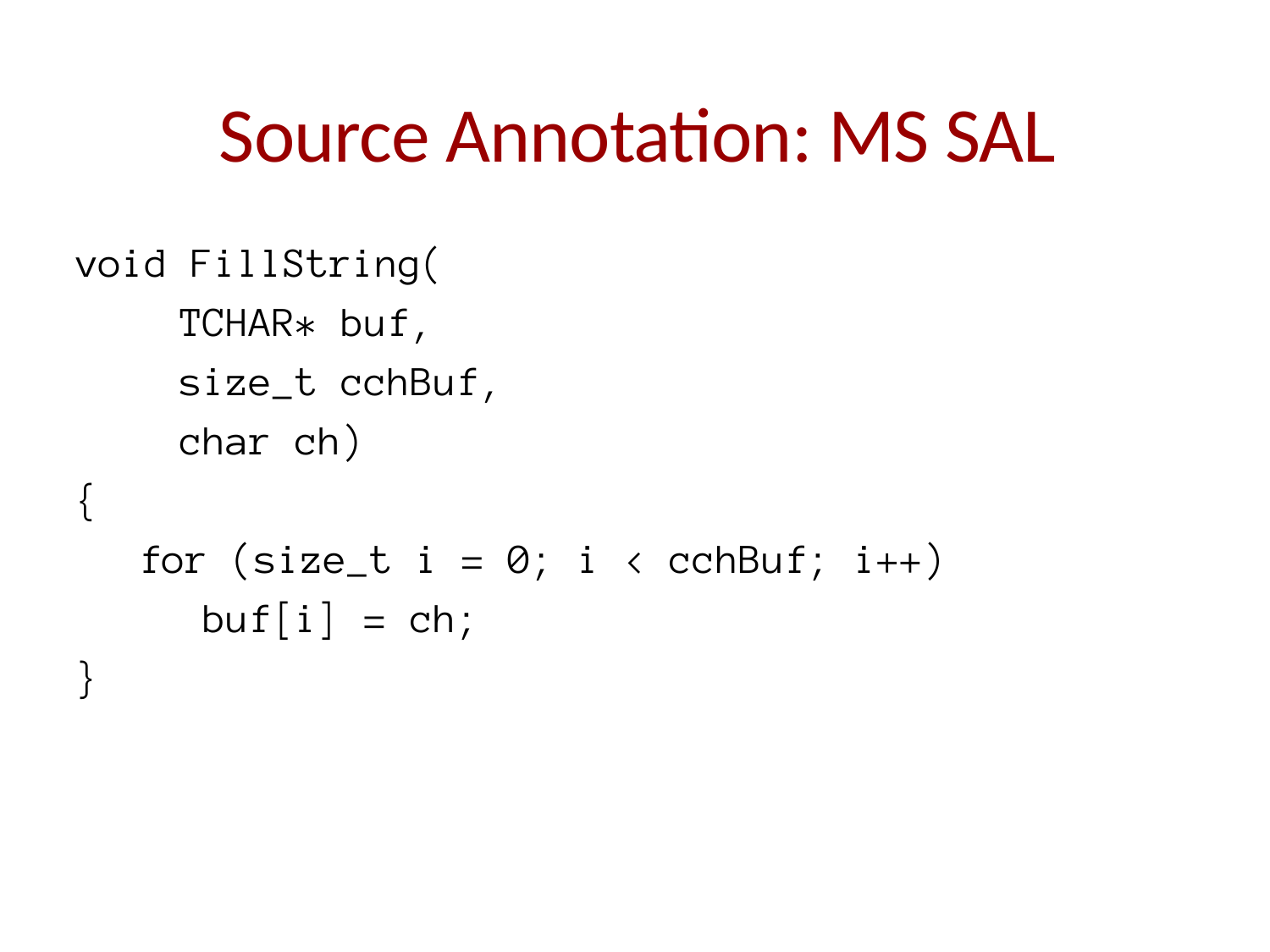

# Source Annotation: MS SAL
void FillString(
TCHAR* buf,
size_t cchBuf,
char ch)
{
for (size_t i = 0; i < cchBuf; i++)
buf[i] = ch;
}